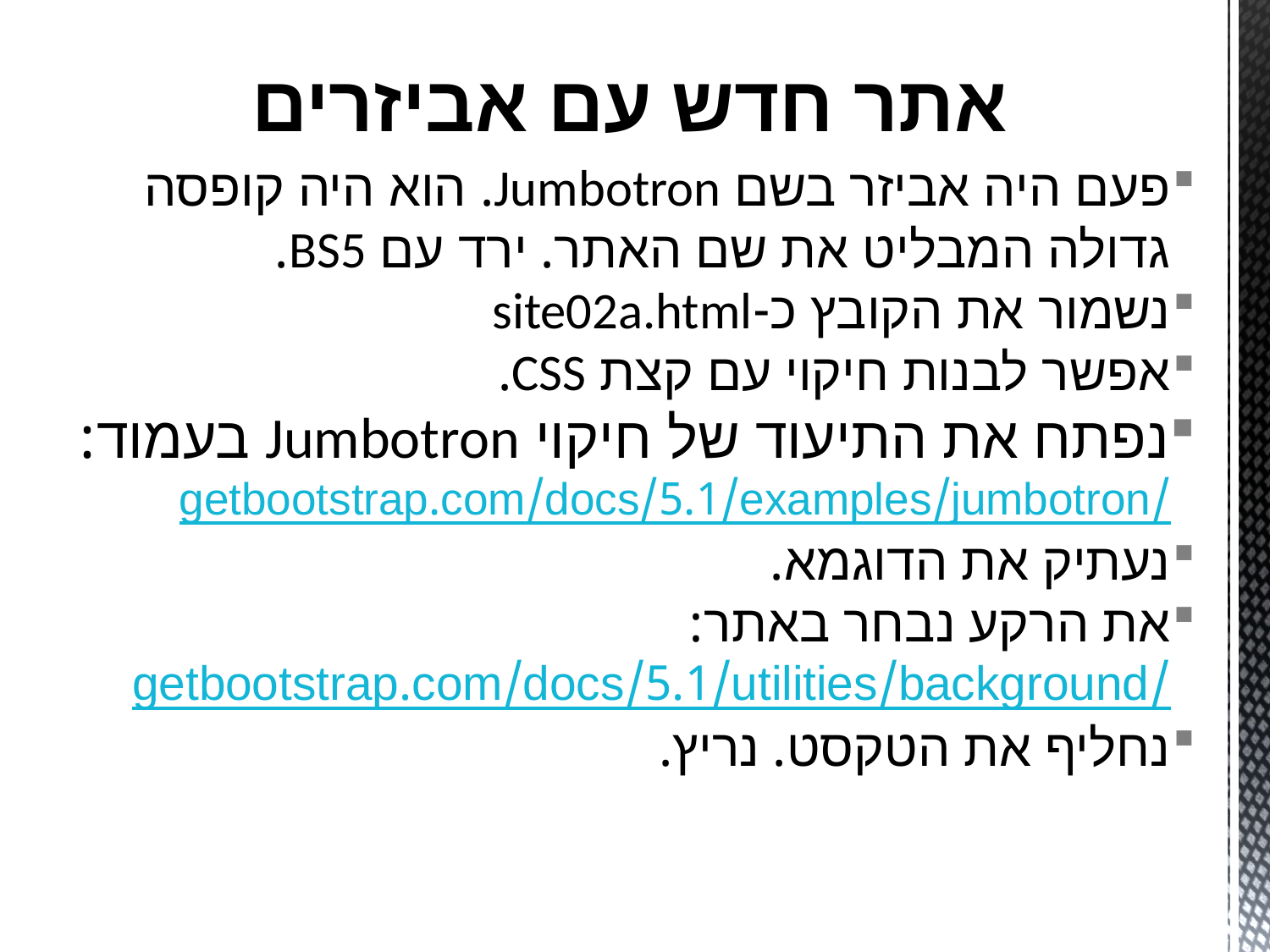

# אתר חדש עם אביזרים
פעם היה אביזר בשם Jumbotron. הוא היה קופסה גדולה המבליט את שם האתר. ירד עם BS5.
נשמור את הקובץ כ-site02a.html
אפשר לבנות חיקוי עם קצת CSS.
נפתח את התיעוד של חיקוי Jumbotron בעמוד:
getbootstrap.com/docs/5.1/examples/jumbotron/
נעתיק את הדוגמא.
את הרקע נבחר באתר:
getbootstrap.com/docs/5.1/utilities/background/
נחליף את הטקסט. נריץ.